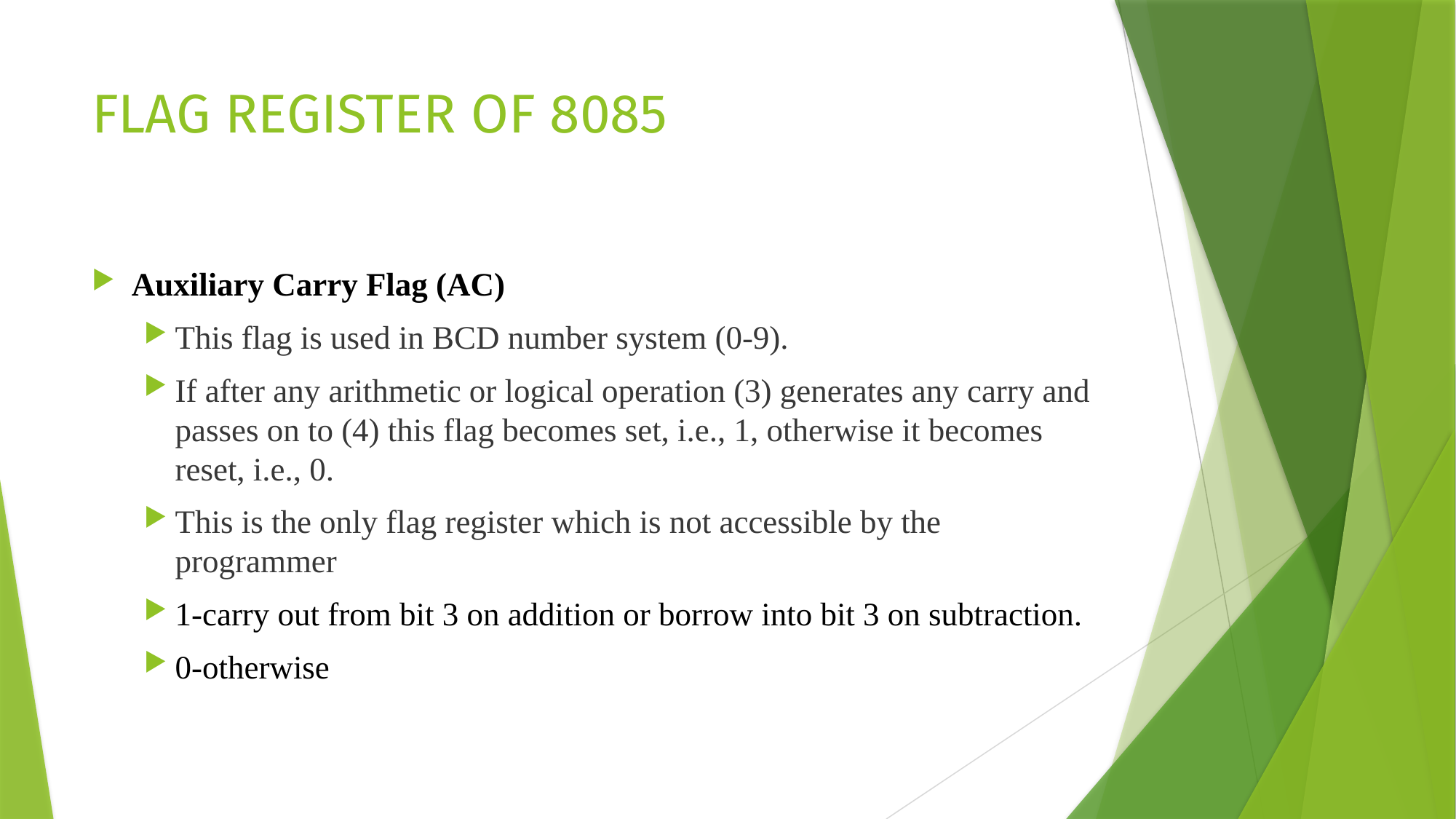

# FLAG REGISTER OF 8085
Auxiliary Carry Flag (AC)
This flag is used in BCD number system (0-9).
If after any arithmetic or logical operation (3) generates any carry and passes on to (4) this flag becomes set, i.e., 1, otherwise it becomes reset, i.e., 0.
This is the only flag register which is not accessible by the programmer
1-carry out from bit 3 on addition or borrow into bit 3 on subtraction.
0-otherwise